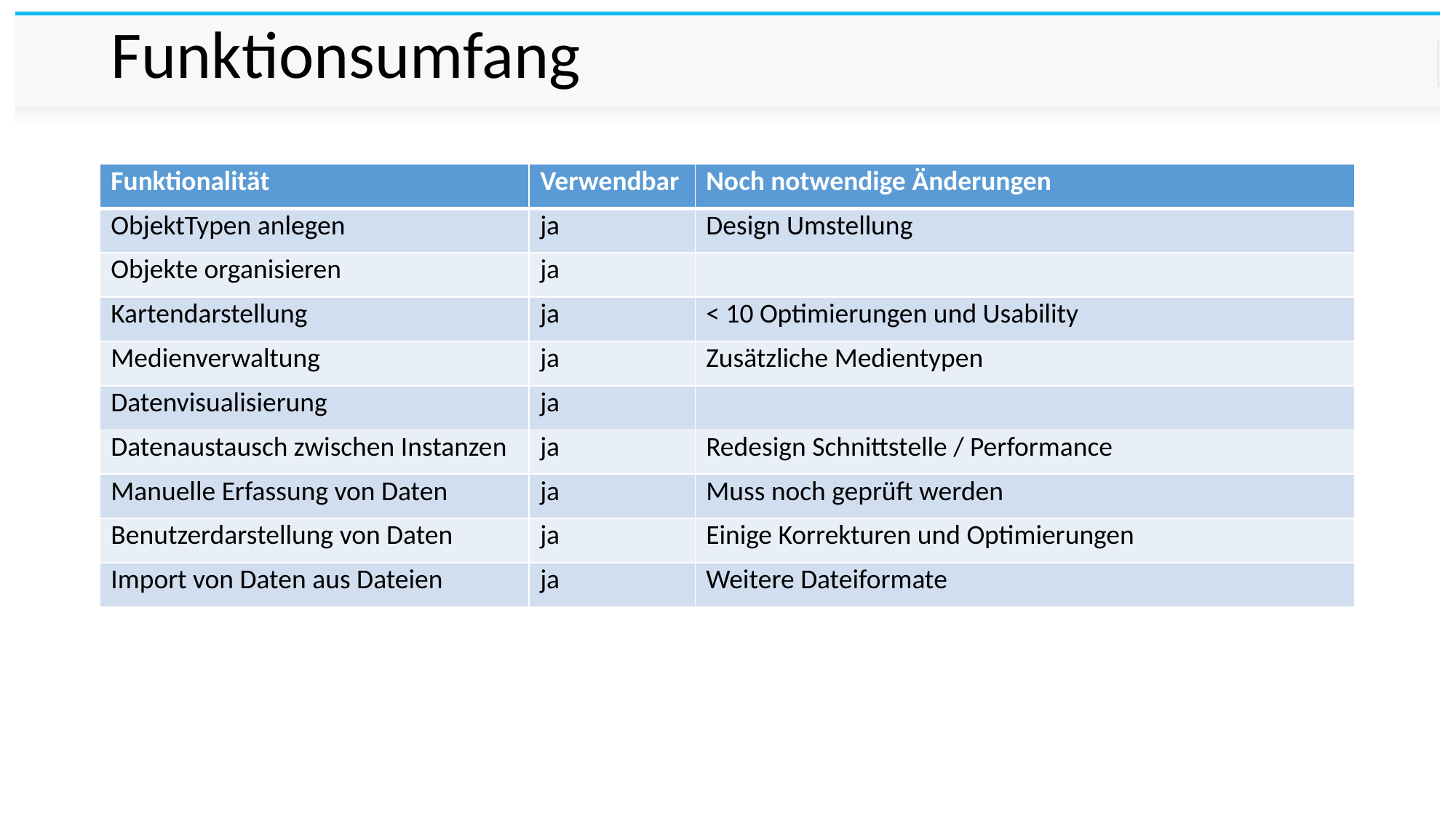

# Funktionsumfang
| Funktionalität | Verwendbar | Noch notwendige Änderungen |
| --- | --- | --- |
| ObjektTypen anlegen | ja | Design Umstellung |
| Objekte organisieren | ja |  |
| Kartendarstellung | ja | < 10 Optimierungen und Usability |
| Medienverwaltung | ja | Zusätzliche Medientypen |
| Datenvisualisierung | ja |  |
| Datenaustausch zwischen Instanzen | ja | Redesign Schnittstelle / Performance |
| Manuelle Erfassung von Daten | ja | Muss noch geprüft werden |
| Benutzerdarstellung von Daten | ja | Einige Korrekturen und Optimierungen |
| Import von Daten aus Dateien | ja | Weitere Dateiformate |